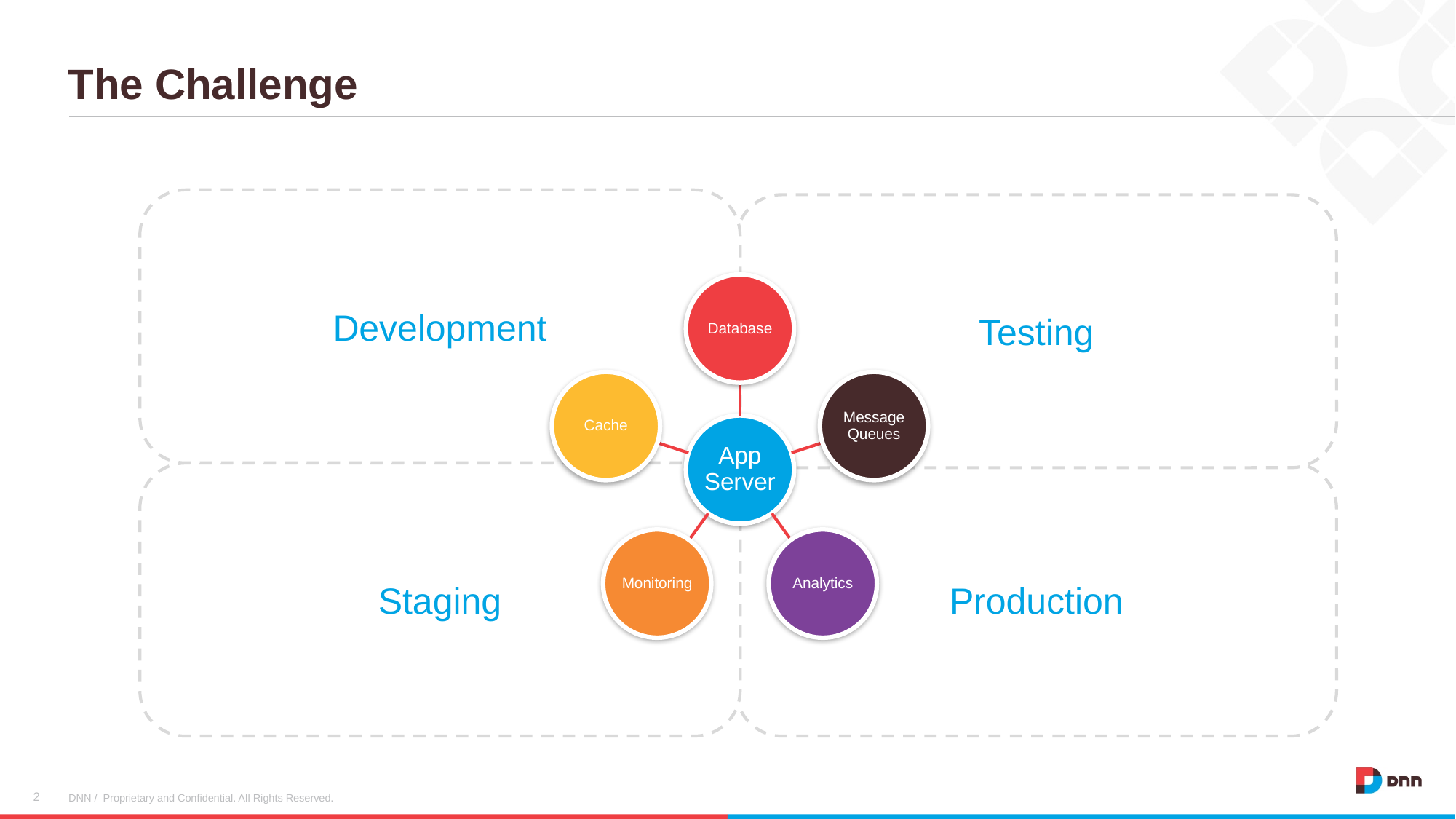

# The Challenge
Development
Testing
App Server

Database

Message Queues

Analytics

Monitoring

Cache
Staging
Production
DNN /  Proprietary and Confidential. All Rights Reserved.
2